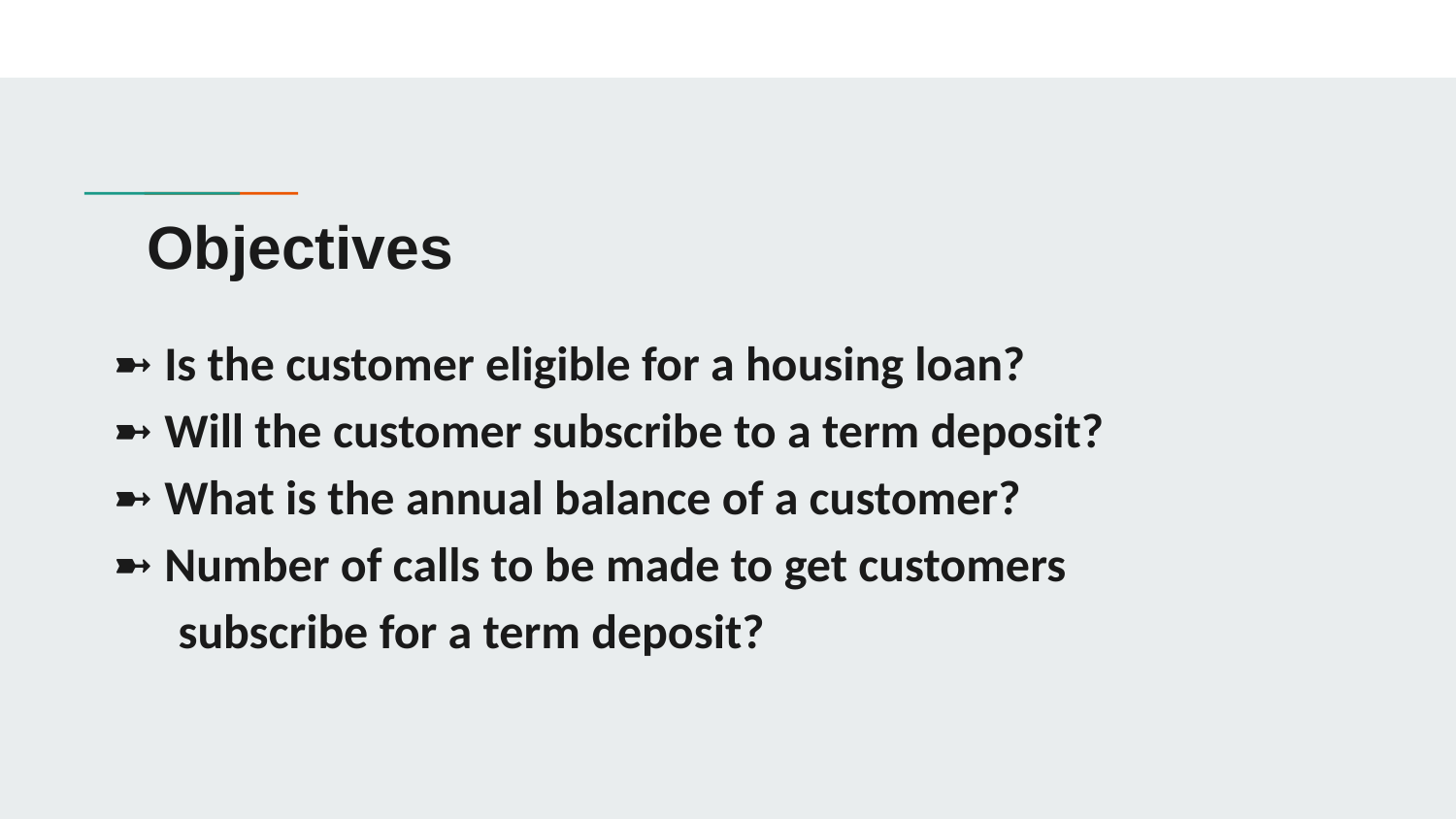

Objectives
# ➼ Is the customer eligible for a housing loan?
➼ Will the customer subscribe to a term deposit?
➼ What is the annual balance of a customer?
➼ Number of calls to be made to get customers
      subscribe for a term deposit?